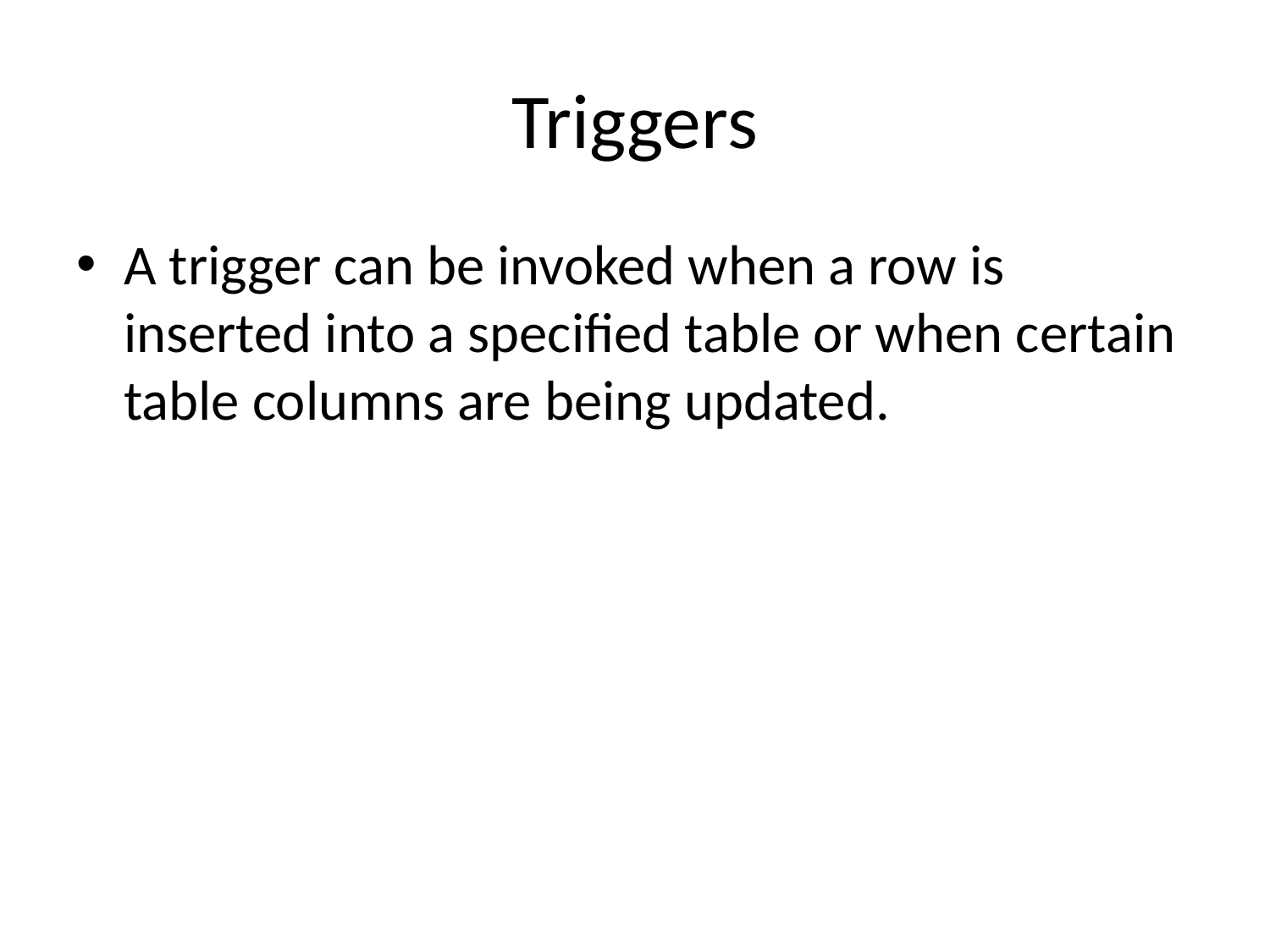

# Triggers
A trigger can be invoked when a row is inserted into a specified table or when certain table columns are being updated.